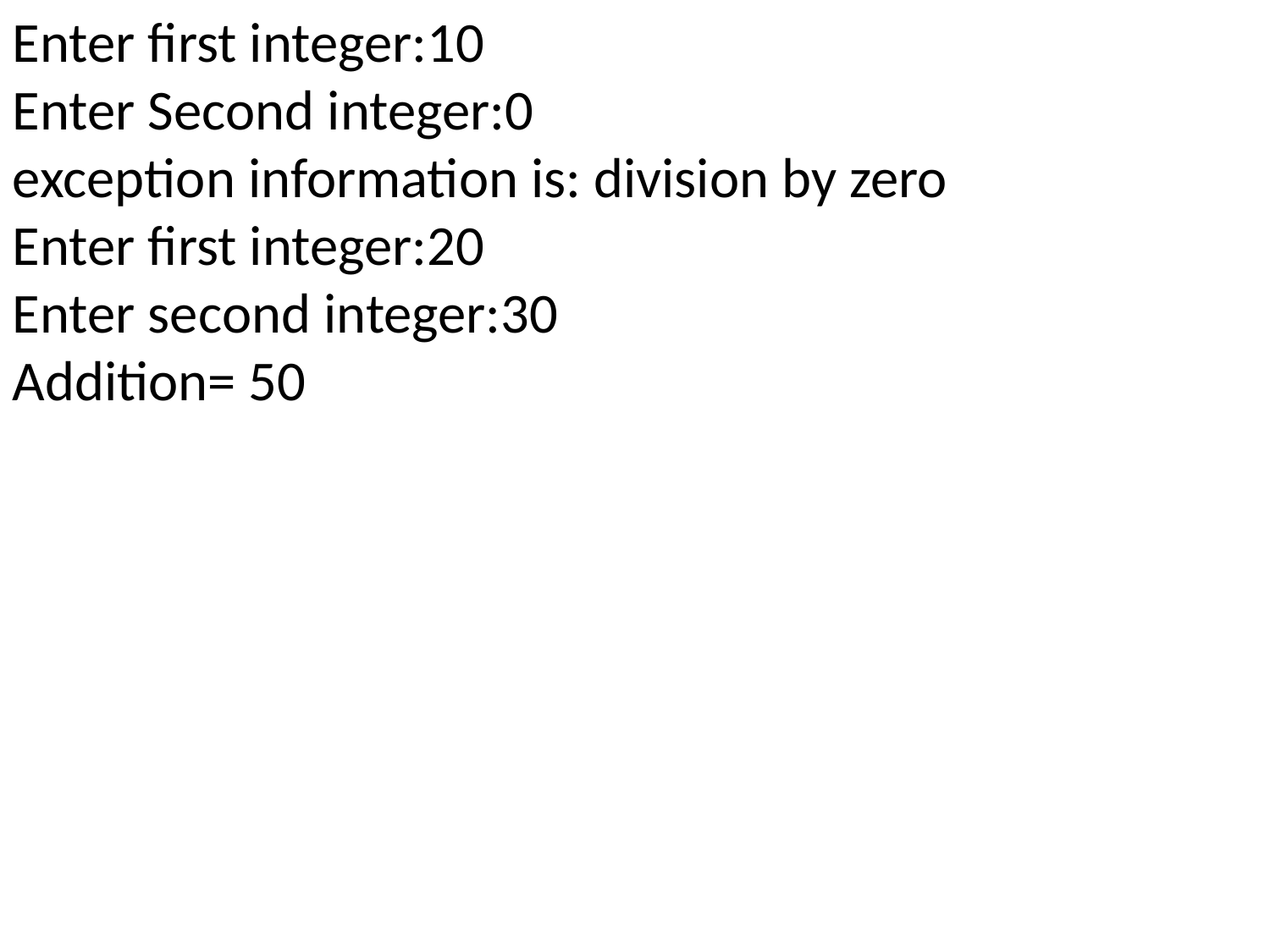

Enter first integer:10
Enter Second integer:0
exception information is: division by zero
Enter first integer:20
Enter second integer:30
Addition= 50